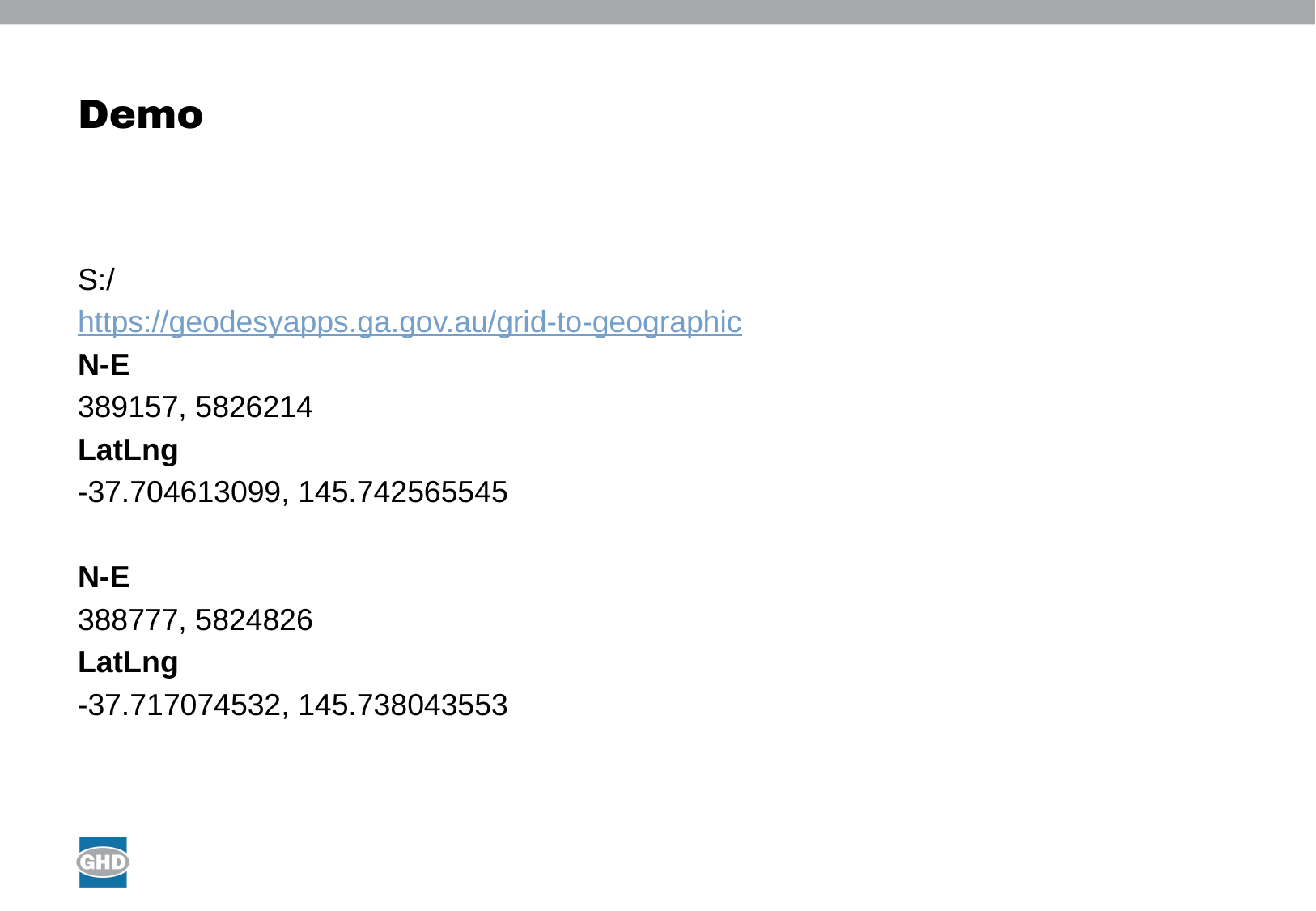

# Demo
S:/
https://geodesyapps.ga.gov.au/grid-to-geographic
N-E
389157, 5826214
LatLng
-37.704613099, 145.742565545

N-E
388777, 5824826
LatLng
-37.717074532, 145.738043553